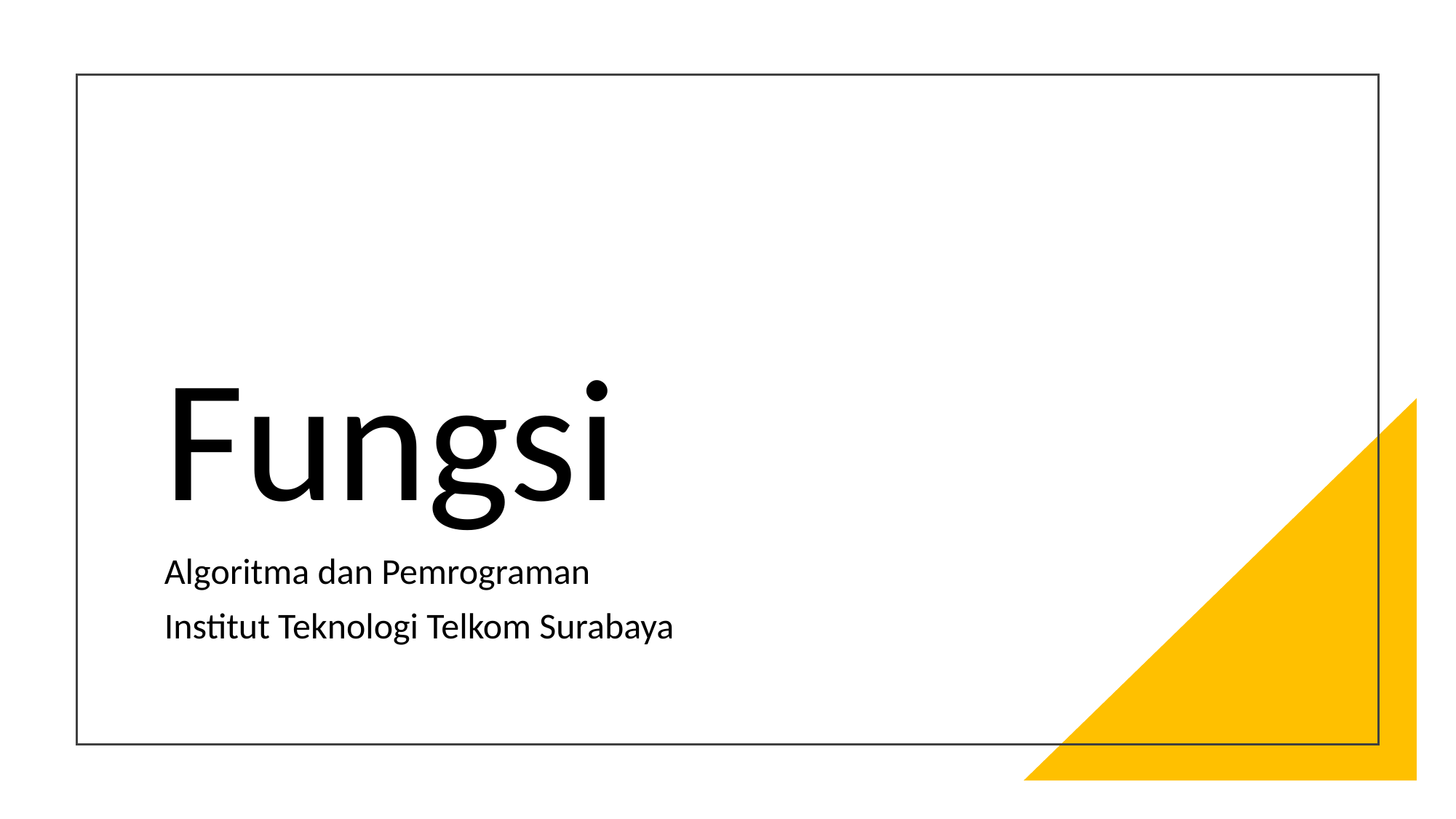

# Fungsi

Algoritma dan Pemrograman
Institut Teknologi Telkom Surabaya